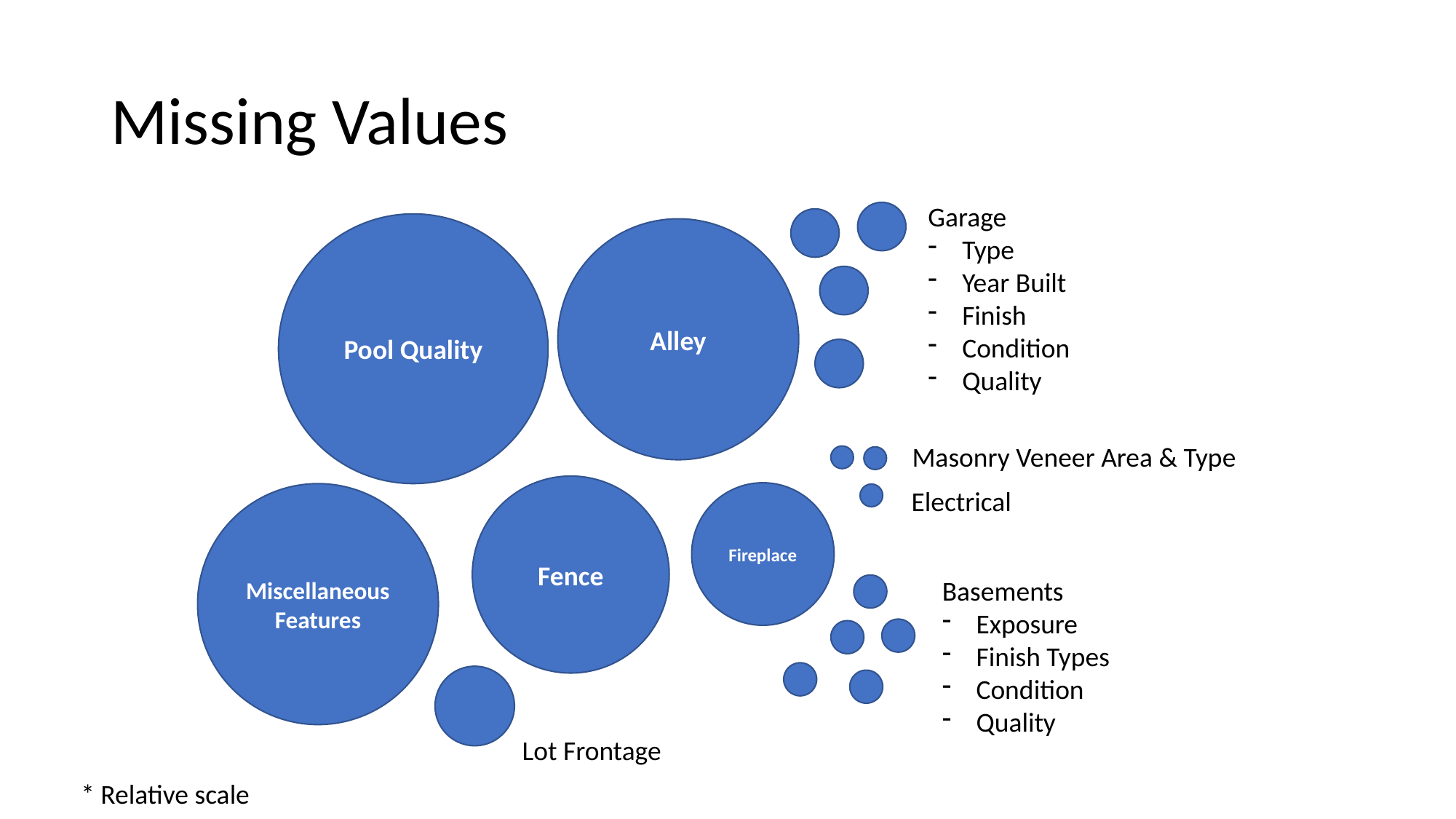

# Missing Values
Garage
Type
Year Built
Finish
Condition
Quality

Pool Quality
Alley
Masonry Veneer Area & Type

Electrical

Fence
Fireplace
Miscellaneous Features
Basements
Exposure
Finish Types
Condition
Quality

Lot Frontage
* Relative scale